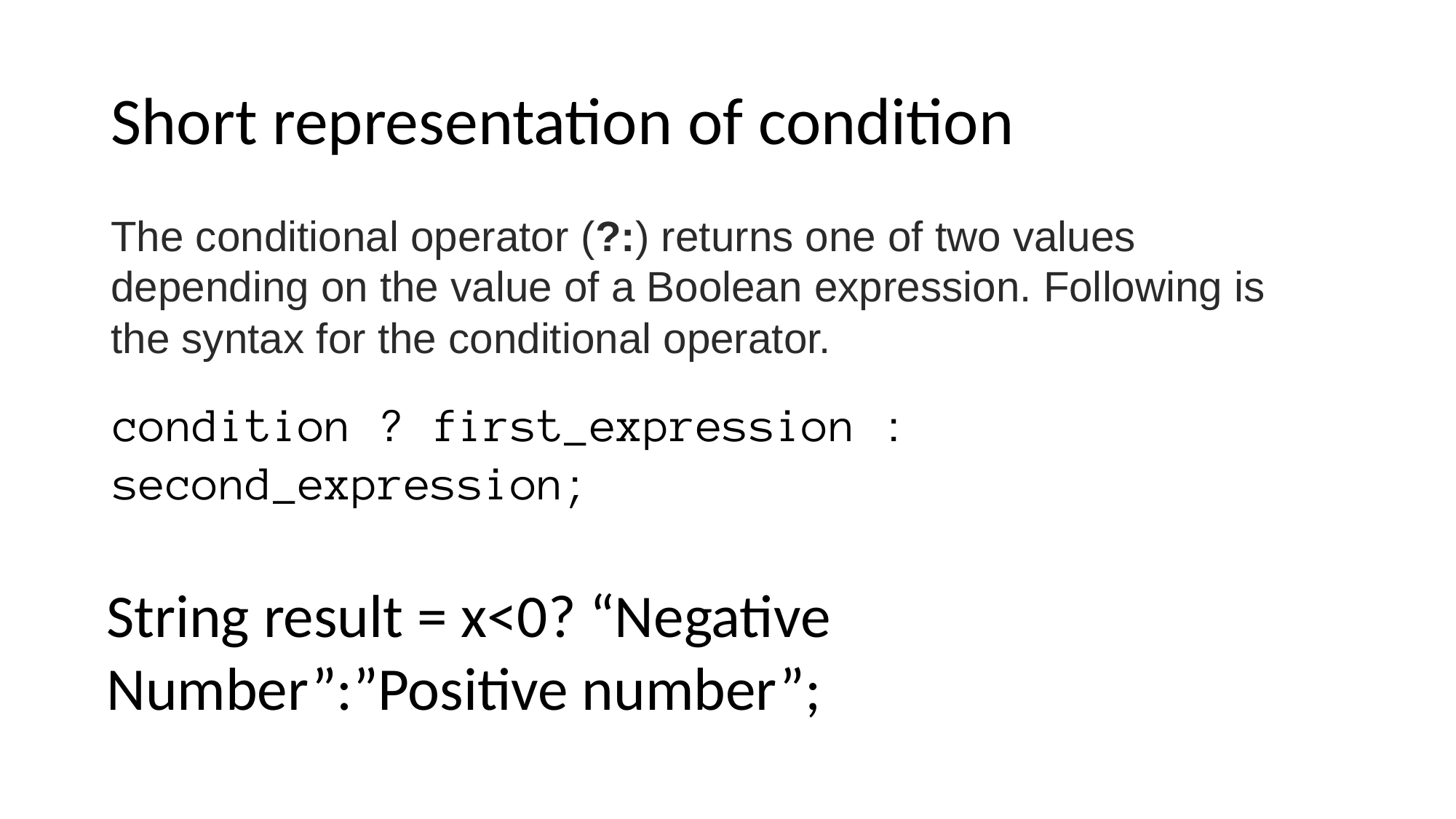

# Short representation of condition
The conditional operator (?:) returns one of two values depending on the value of a Boolean expression. Following is the syntax for the conditional operator.

condition ? first_expression : second_expression;
String result = x<0? “Negative Number”:”Positive number”;